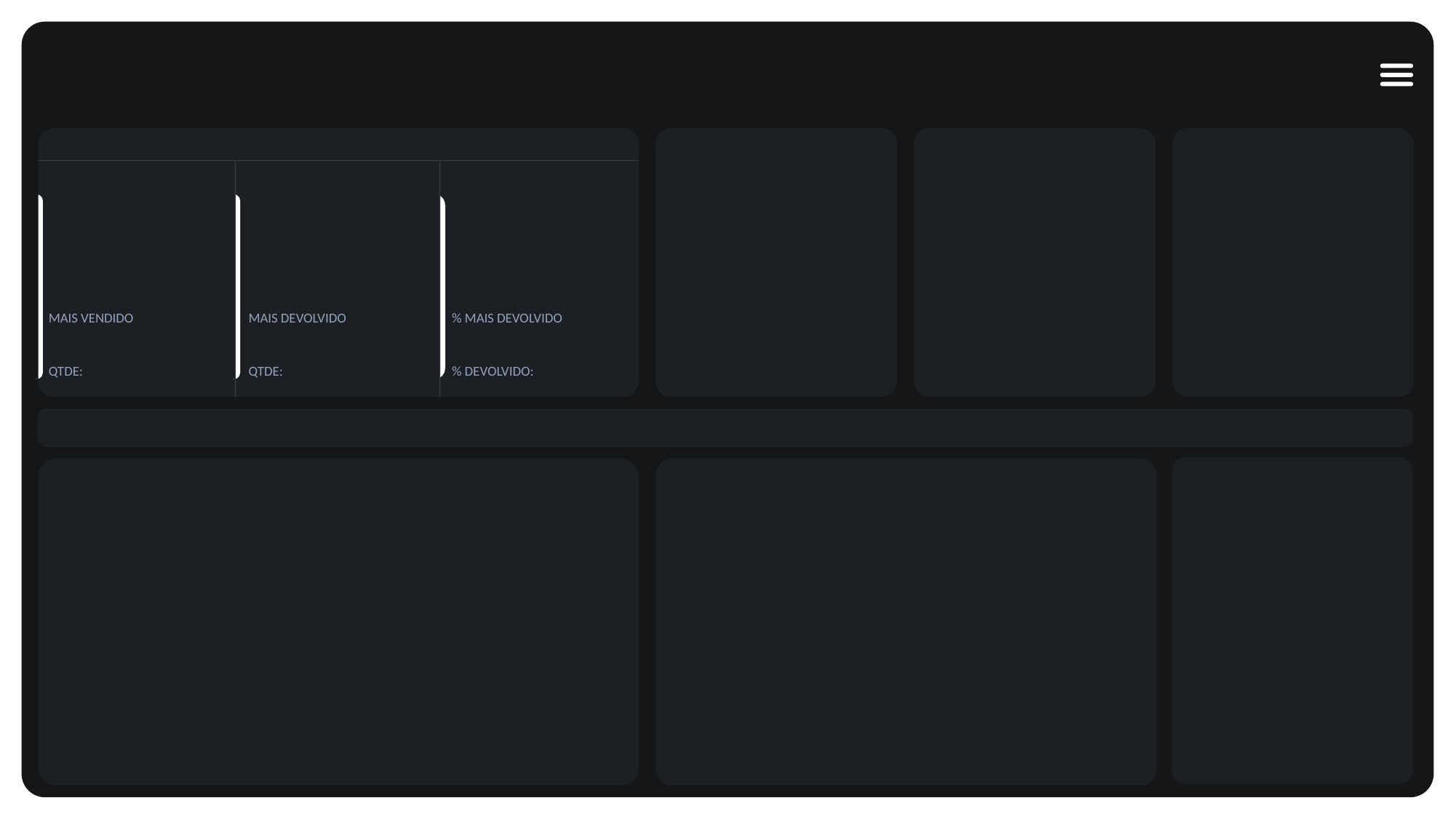

MAIS VENDIDO
.

QTDE:
MAIS DEVOLVIDO
.

QTDE:
% MAIS DEVOLVIDO
.

% DEVOLVIDO: